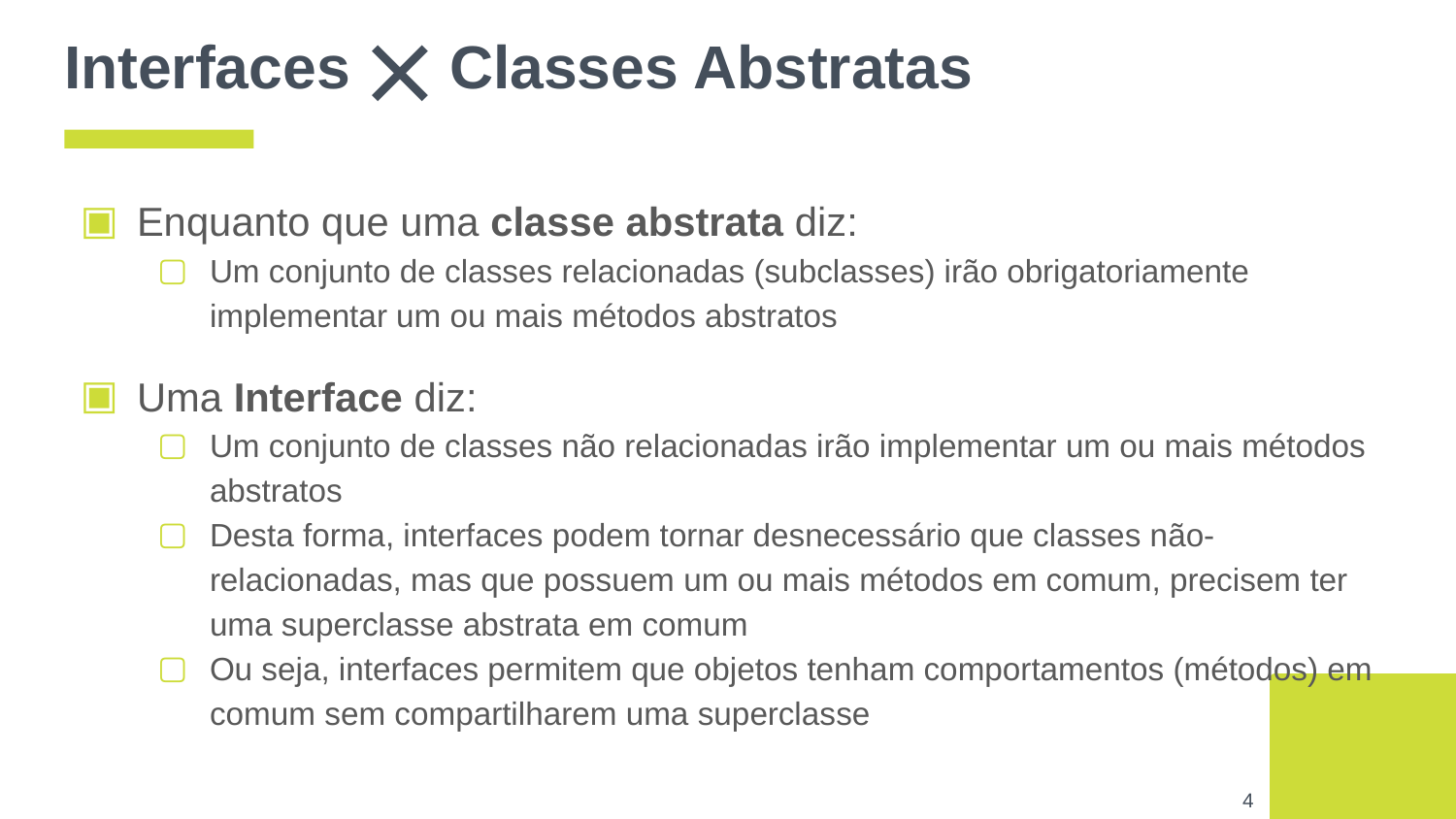

# Interfaces ⨉ Classes Abstratas
Enquanto que uma classe abstrata diz:
Um conjunto de classes relacionadas (subclasses) irão obrigatoriamente implementar um ou mais métodos abstratos
Uma Interface diz:
Um conjunto de classes não relacionadas irão implementar um ou mais métodos abstratos
Desta forma, interfaces podem tornar desnecessário que classes não-relacionadas, mas que possuem um ou mais métodos em comum, precisem ter uma superclasse abstrata em comum
Ou seja, interfaces permitem que objetos tenham comportamentos (métodos) em comum sem compartilharem uma superclasse
4